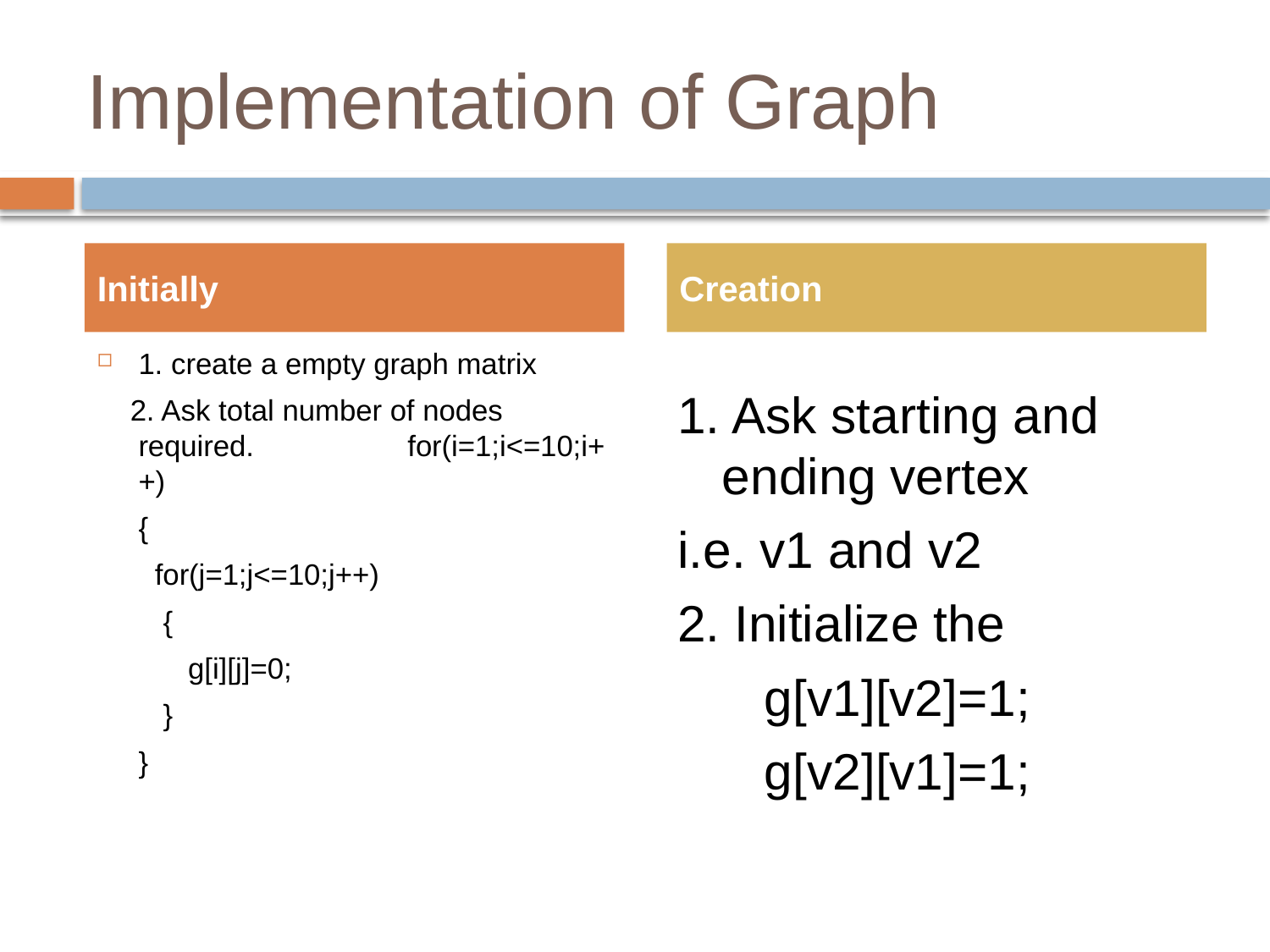

# Implementation of Graph
Initially
Creation
1. create a empty graph matrix
    2. Ask total number of nodes required. 	    for(i=1;i<=10;i++)
	{
	  for(j=1;j<=10;j++)
	   {
	      g[i][j]=0;
	   }
	}

1. Ask starting and ending vertex
i.e. v1 and v2
2. Initialize the
	   g[v1][v2]=1;
	   g[v2][v1]=1;